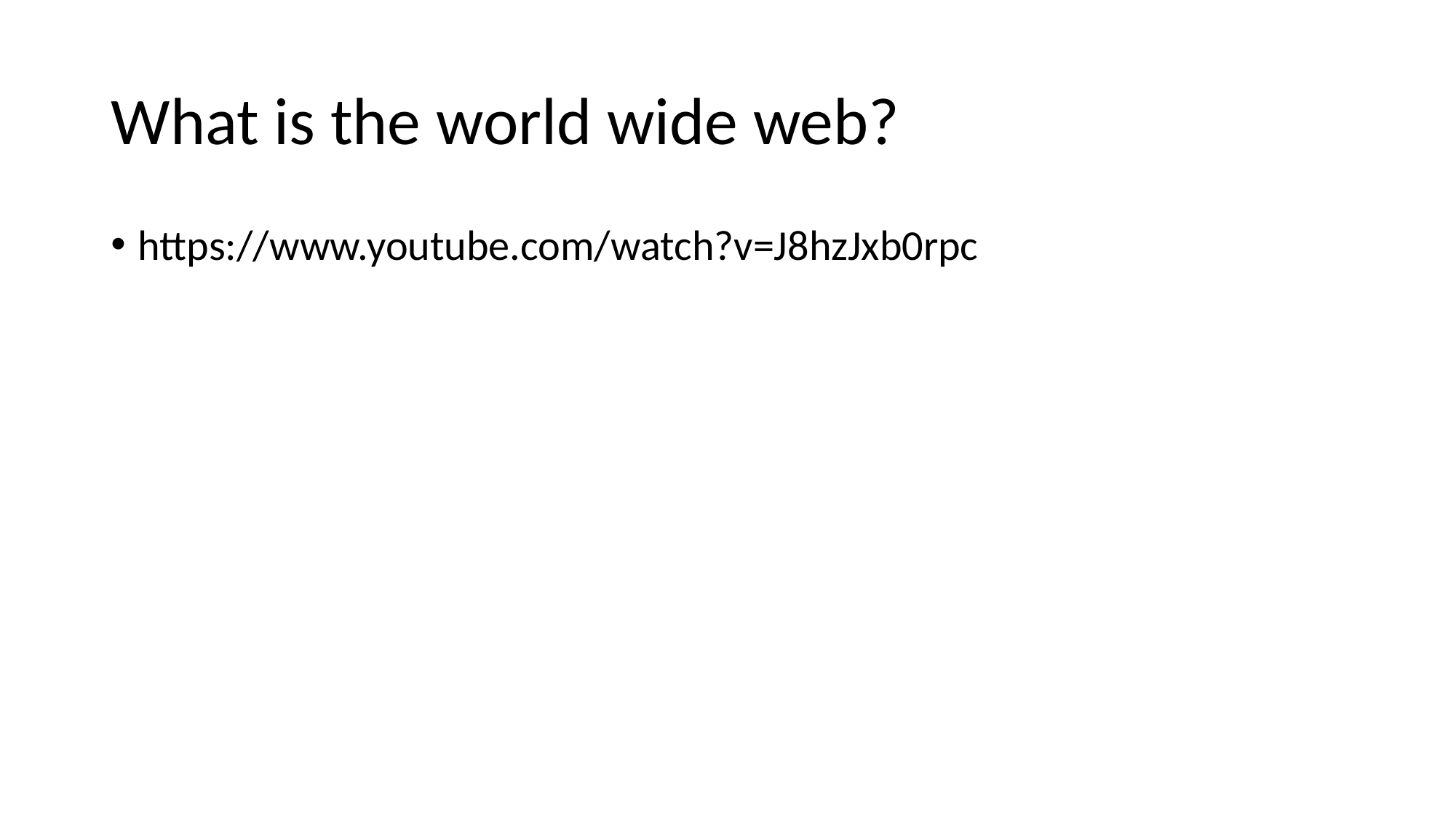

# What is the world wide web?
https://www.youtube.com/watch?v=J8hzJxb0rpc